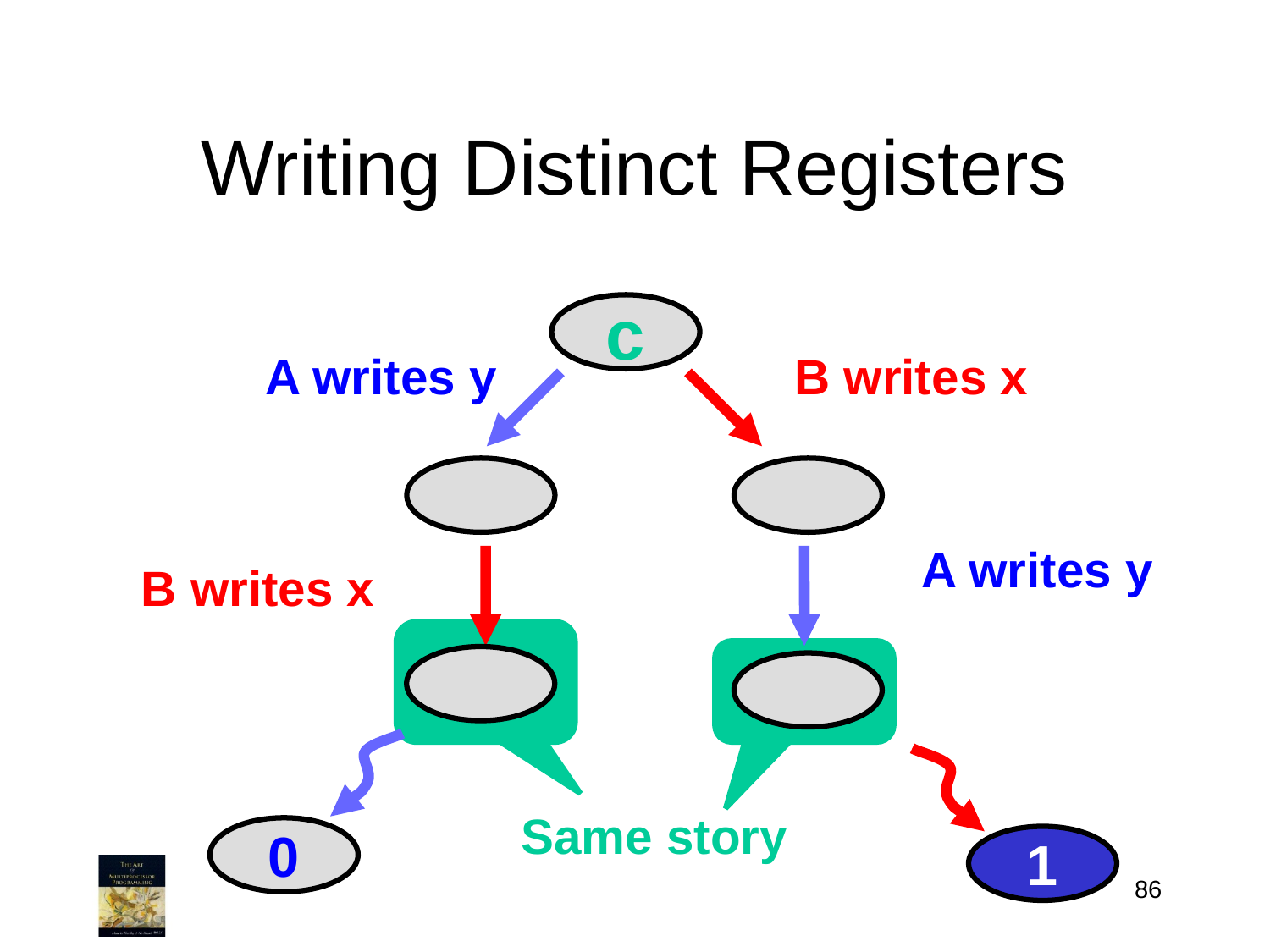

# Writing Distinct Registers
c
A writes y
B writes x

A writes y

B writes x

Same story
0
1
86